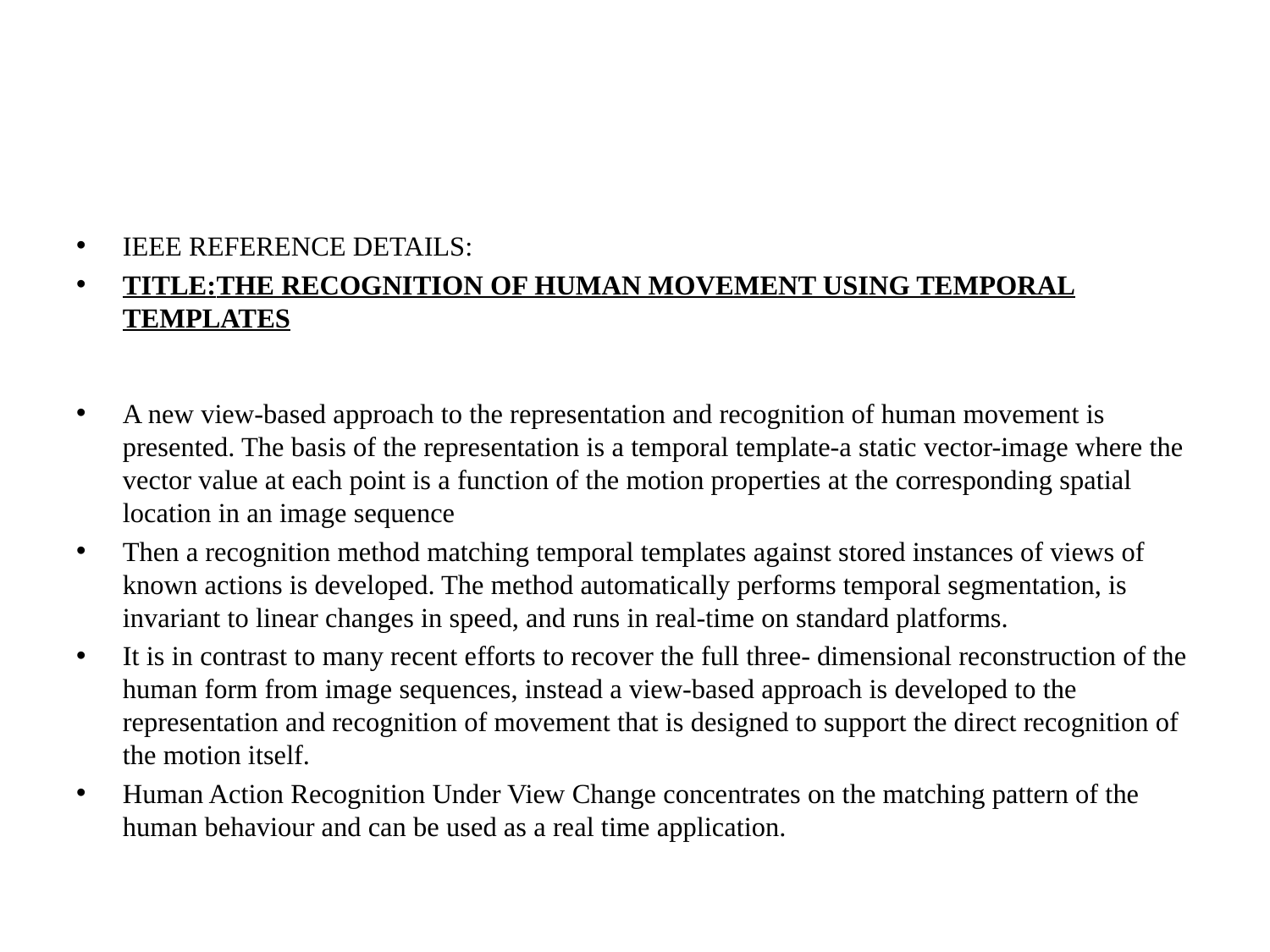

#
IEEE REFERENCE DETAILS:
TITLE:THE RECOGNITION OF HUMAN MOVEMENT USING TEMPORAL TEMPLATES

A new view-based approach to the representation and recognition of human movement is presented. The basis of the representation is a temporal template-a static vector-image where the vector value at each point is a function of the motion properties at the corresponding spatial location in an image sequence
Then a recognition method matching temporal templates against stored instances of views of known actions is developed. The method automatically performs temporal segmentation, is invariant to linear changes in speed, and runs in real-time on standard platforms.
It is in contrast to many recent efforts to recover the full three- dimensional reconstruction of the human form from image sequences, instead a view-based approach is developed to the representation and recognition of movement that is designed to support the direct recognition of the motion itself.
Human Action Recognition Under View Change concentrates on the matching pattern of the human behaviour and can be used as a real time application.